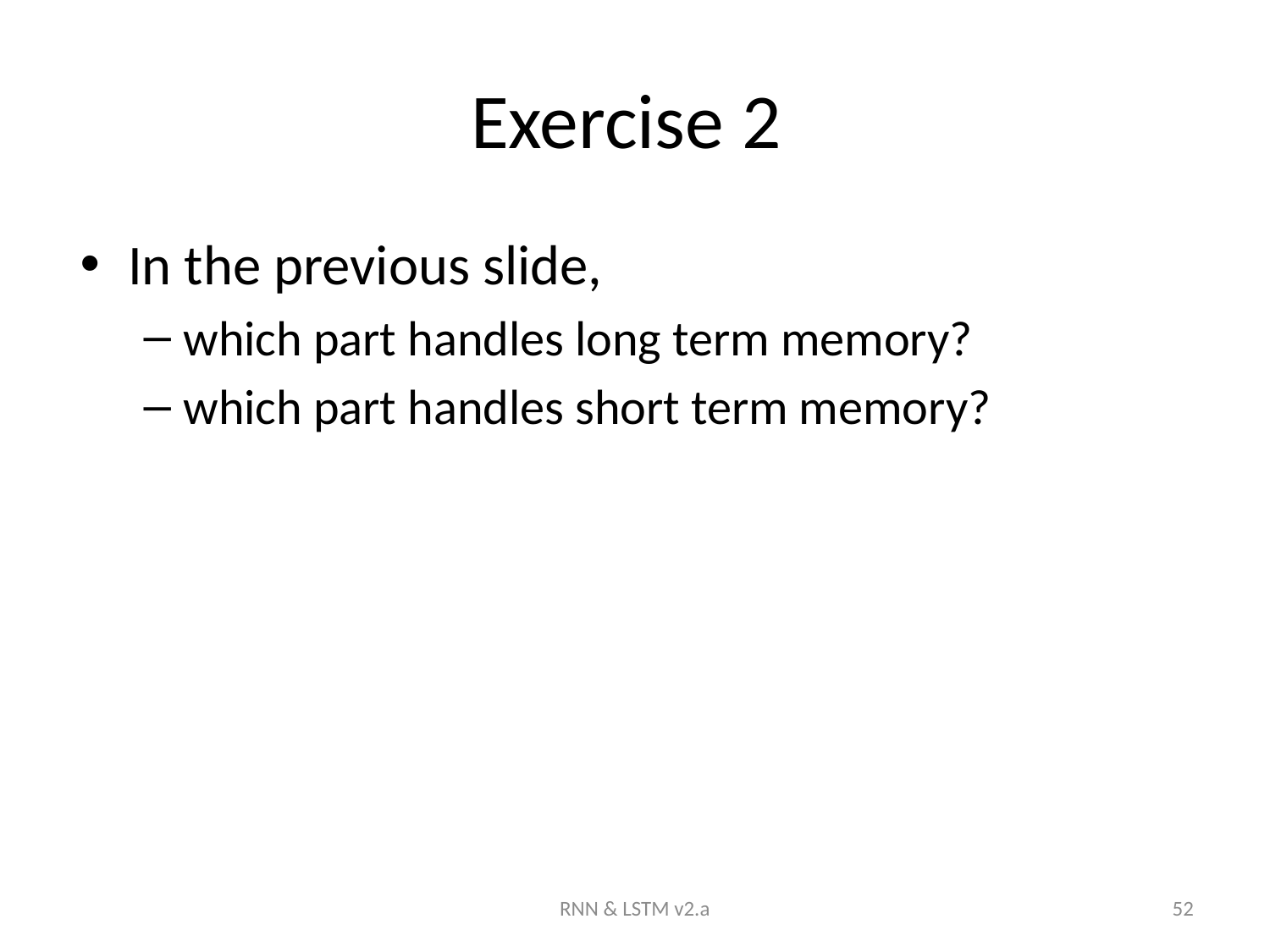

# Exercise 2
In the previous slide,
which part handles long term memory?
which part handles short term memory?

RNN & LSTM v2.a
52